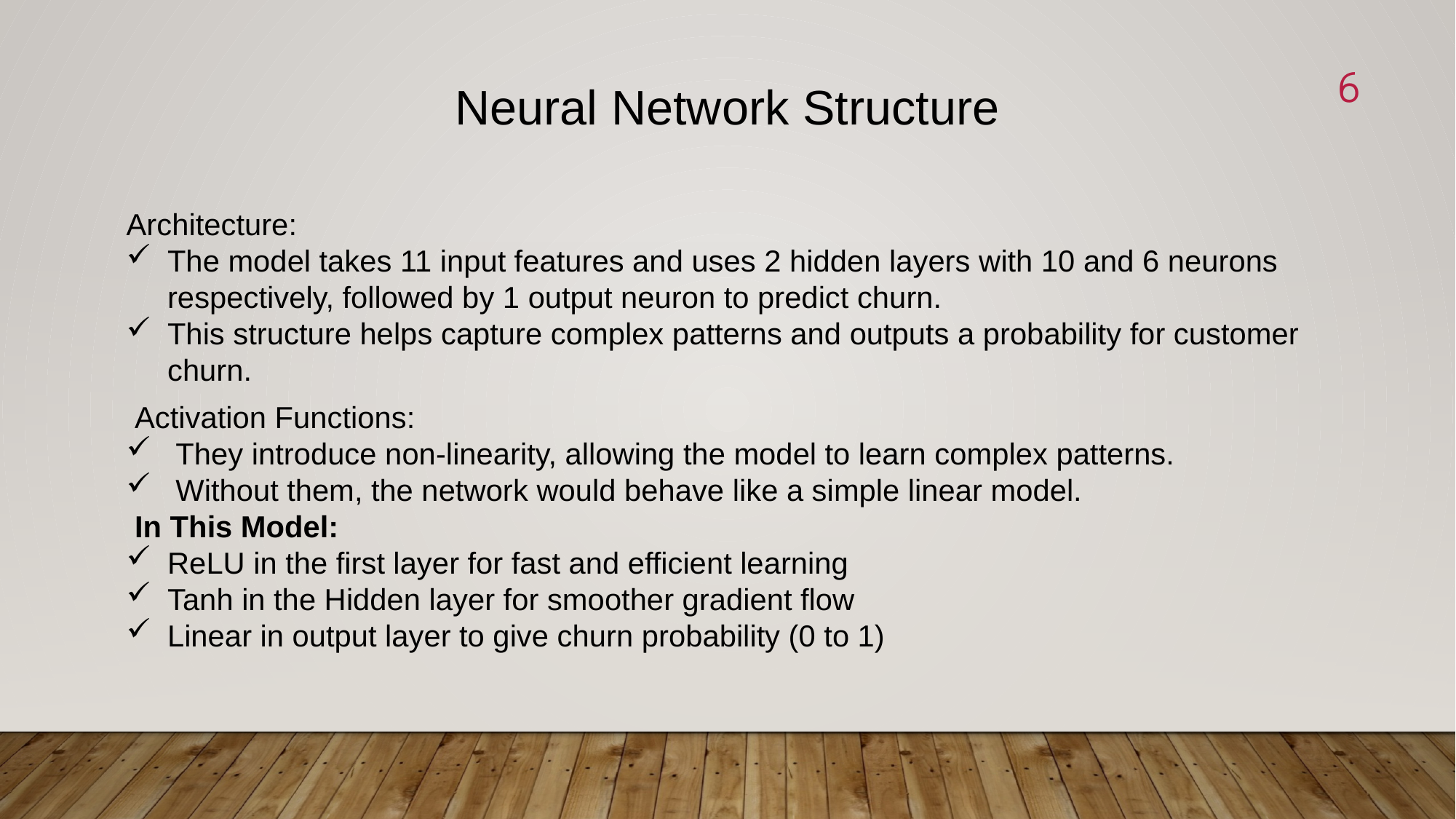

6
Neural Network Structure
Architecture:
The model takes 11 input features and uses 2 hidden layers with 10 and 6 neurons respectively, followed by 1 output neuron to predict churn.
This structure helps capture complex patterns and outputs a probability for customer churn.
 Activation Functions:
 They introduce non-linearity, allowing the model to learn complex patterns.
 Without them, the network would behave like a simple linear model.
 In This Model:
ReLU in the first layer for fast and efficient learning
Tanh in the Hidden layer for smoother gradient flow
Linear in output layer to give churn probability (0 to 1)